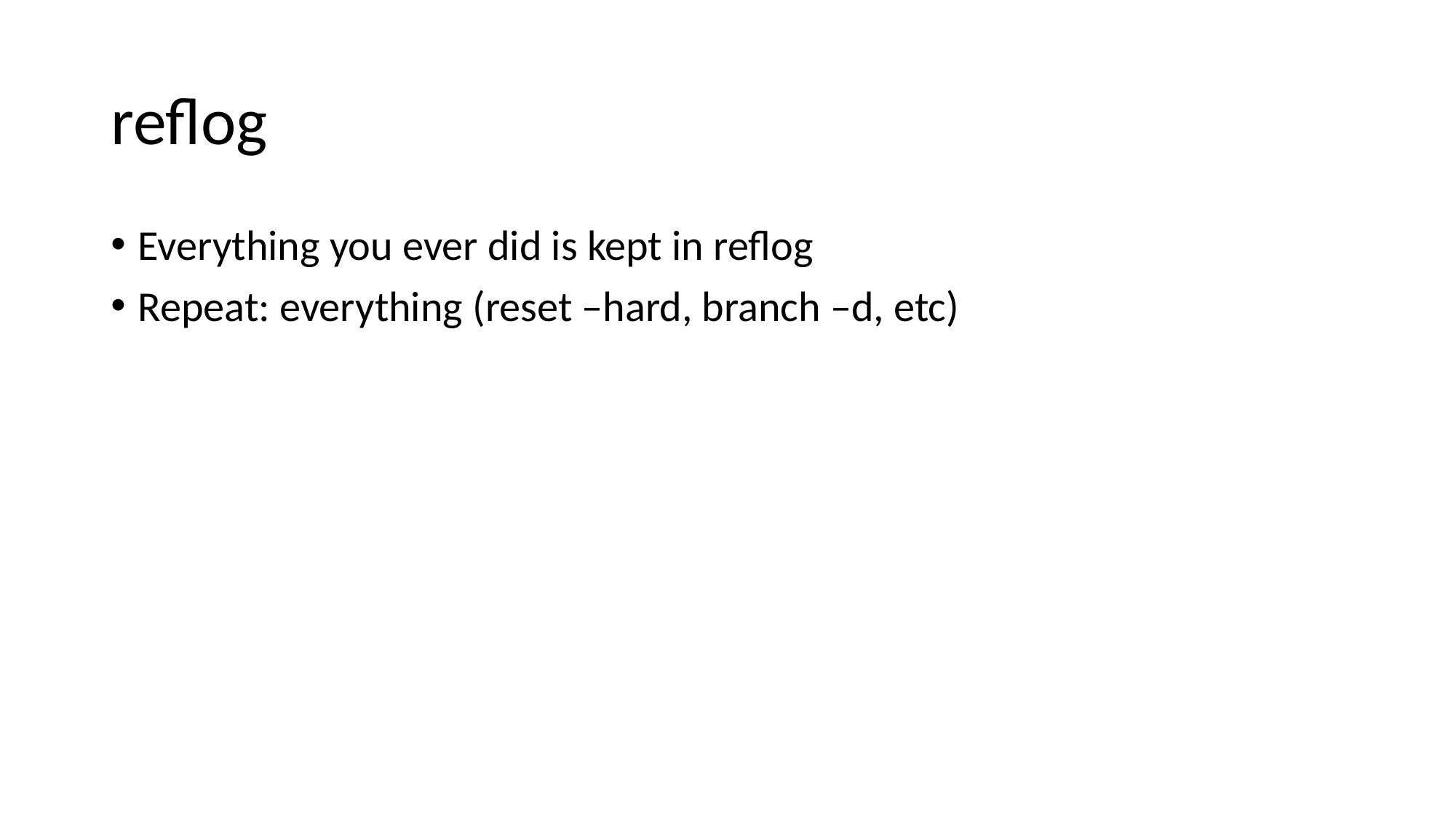

# reflog
Everything you ever did is kept in reflog
Repeat: everything (reset –hard, branch –d, etc)